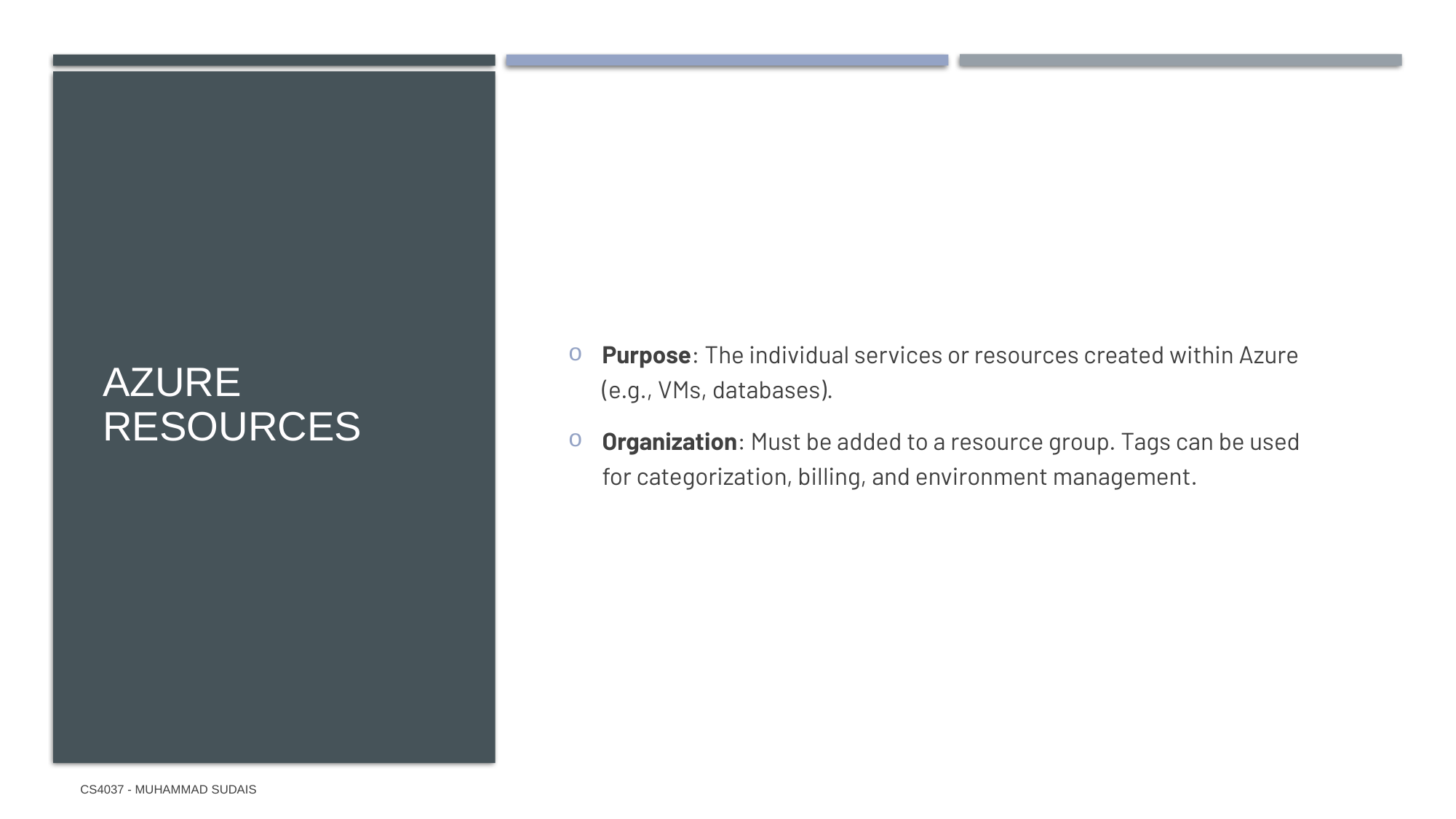

# Azure Resources
Purpose: The individual services or resources created within Azure (e.g., VMs, databases).
Organization: Must be added to a resource group. Tags can be used for categorization, billing, and environment management.
CS4037 - Muhammad Sudais